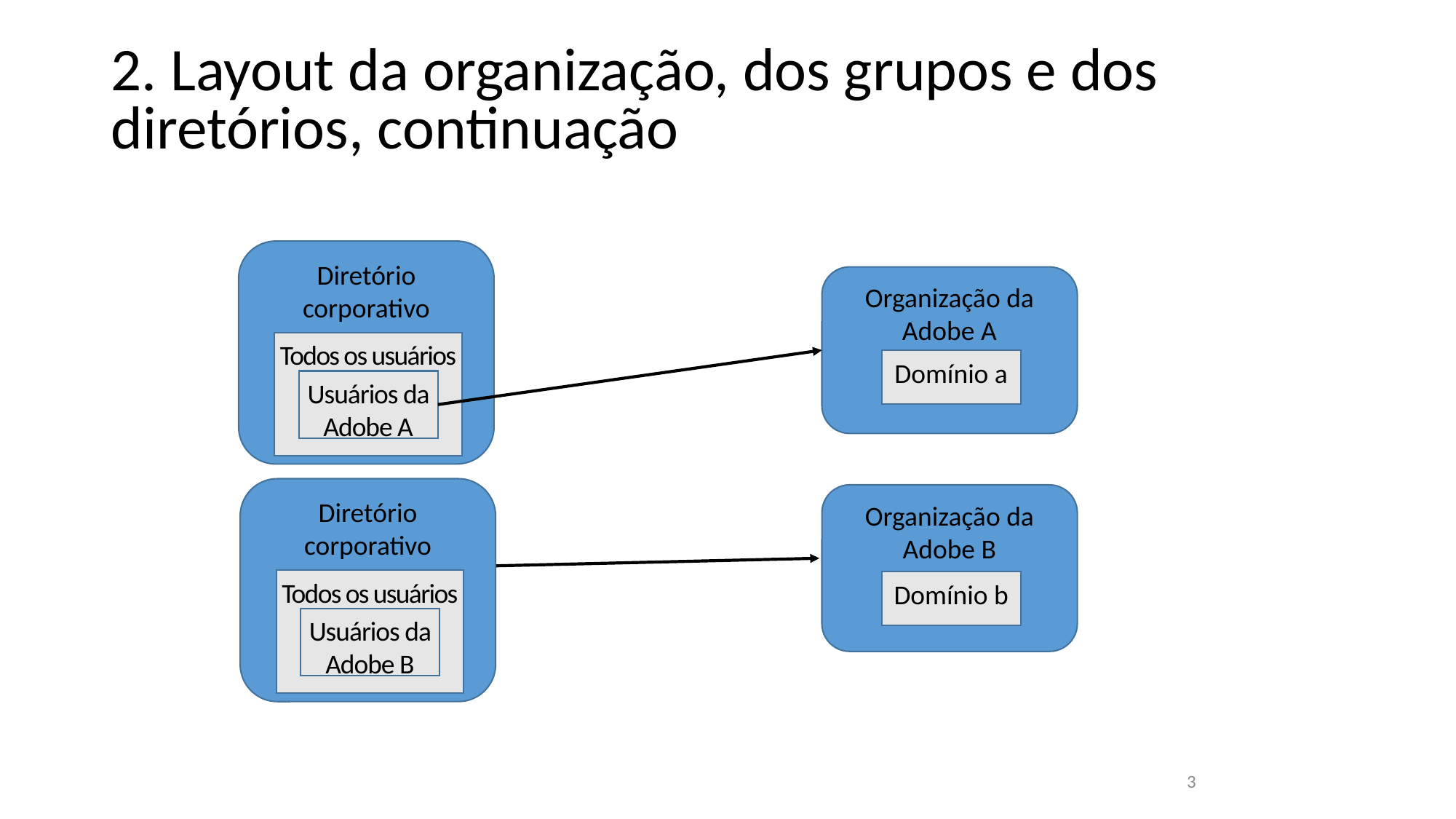

# 2. Layout da organização, dos grupos e dos diretórios, continuação

Diretório corporativo
Organização da Adobe A
Todos os usuários
Domínio a
Usuários da Adobe A
Diretório corporativo
Organização da Adobe B
Todos os usuários
Domínio b
Usuários da Adobe B
3